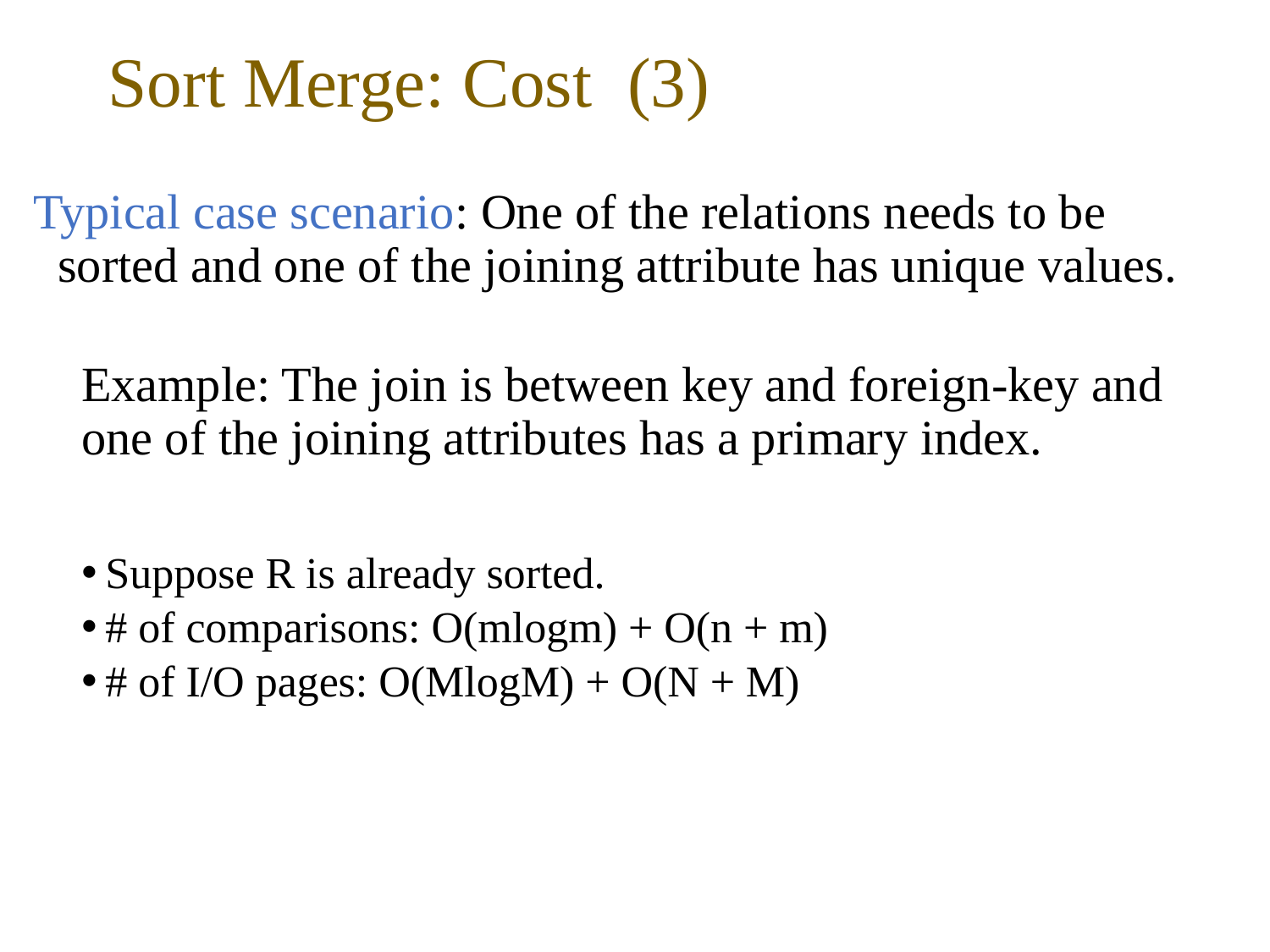

# Sort Merge: Cost  (3)
Typical case scenario: One of the relations needs to be sorted and one of the joining attribute has unique values.

Example: The join is between key and foreign-key and one of the joining attributes has a primary index.

Suppose R is already sorted.
# of comparisons: O(mlogm) + O(n + m)
# of I/O pages: O(MlogM) + O(N + M)